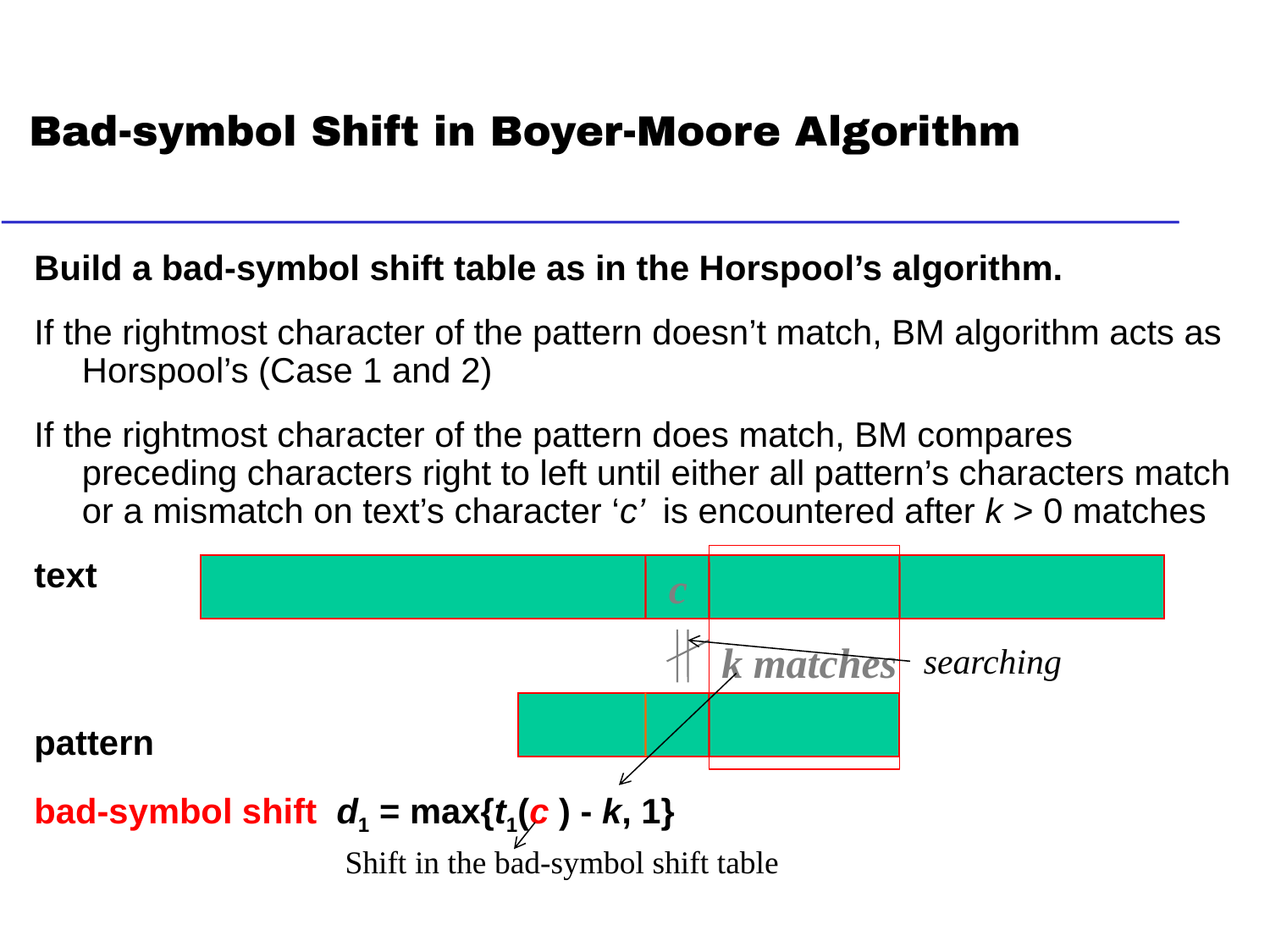

# Bad-symbol Shift in Boyer-Moore Algorithm
Build a bad-symbol shift table as in the Horspool’s algorithm.
If the rightmost character of the pattern doesn’t match, BM algorithm acts as Horspool’s (Case 1 and 2)
If the rightmost character of the pattern does match, BM compares preceding characters right to left until either all pattern’s characters match or a mismatch on text’s character ‘c’  is encountered after k > 0 matches
text

pattern
bad-symbol shift  d1 = max{t1(c ) - k, 1}

                                           c

k matches
searching

Shift in the bad-symbol shift table